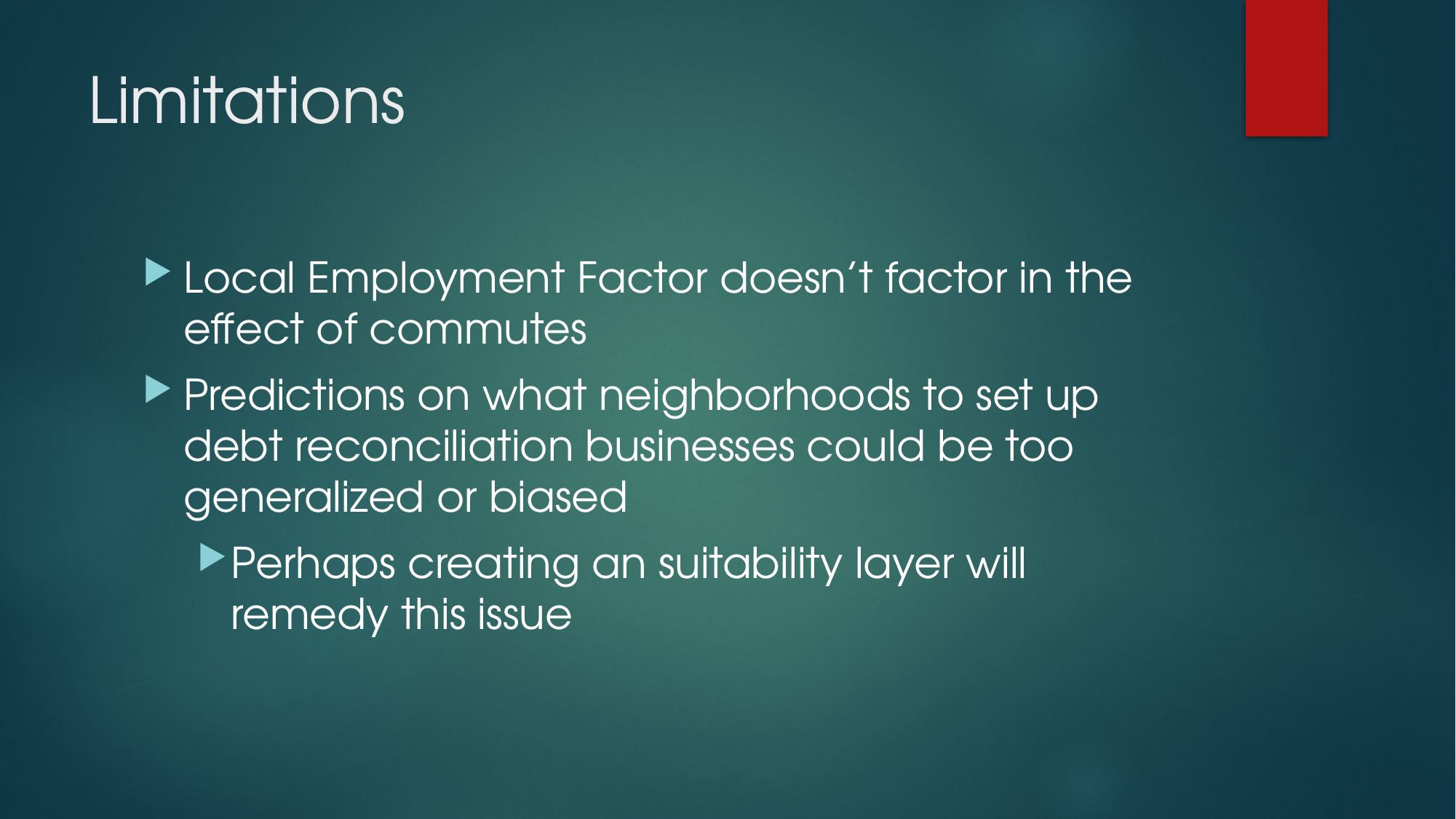

# Limitations
Local Employment Factor doesn’t factor in the effect of commutes
Predictions on what neighborhoods to set up debt reconciliation businesses could be too generalized or biased
Perhaps creating an suitability layer will remedy this issue